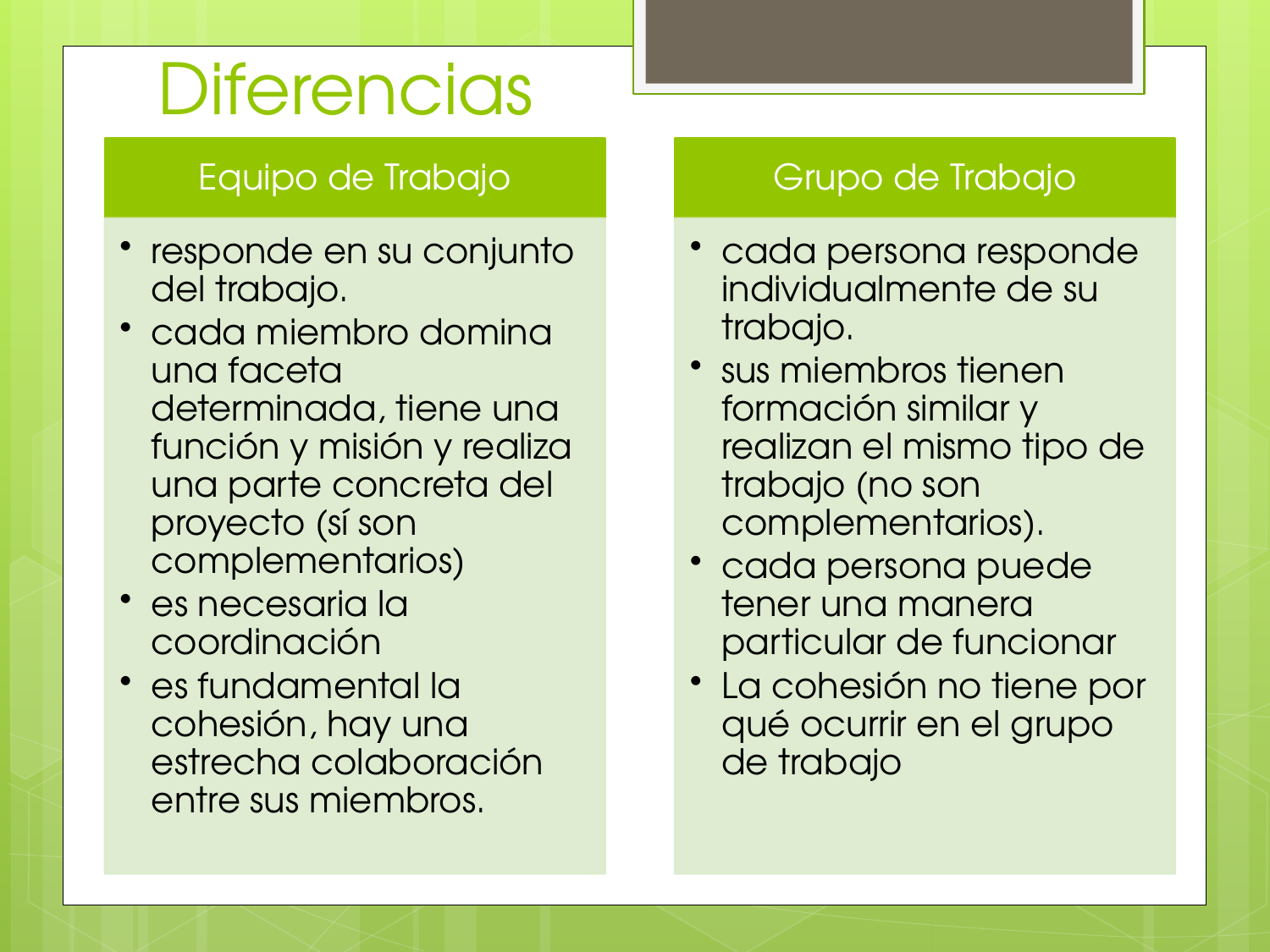

# Diferencias
Equipo de Trabajo
responde en su conjunto del trabajo.
cada miembro domina una faceta determinada, tiene una función y misión y realiza una parte concreta del proyecto (sí son complementarios)
es necesaria la coordinación
es fundamental la cohesión, hay una estrecha colaboración entre sus miembros.
Grupo de Trabajo
cada persona responde individualmente de su trabajo.
sus miembros tienen formación similar y realizan el mismo tipo de trabajo (no son complementarios).
cada persona puede tener una manera particular de funcionar
La cohesión no tiene por qué ocurrir en el grupo de trabajo